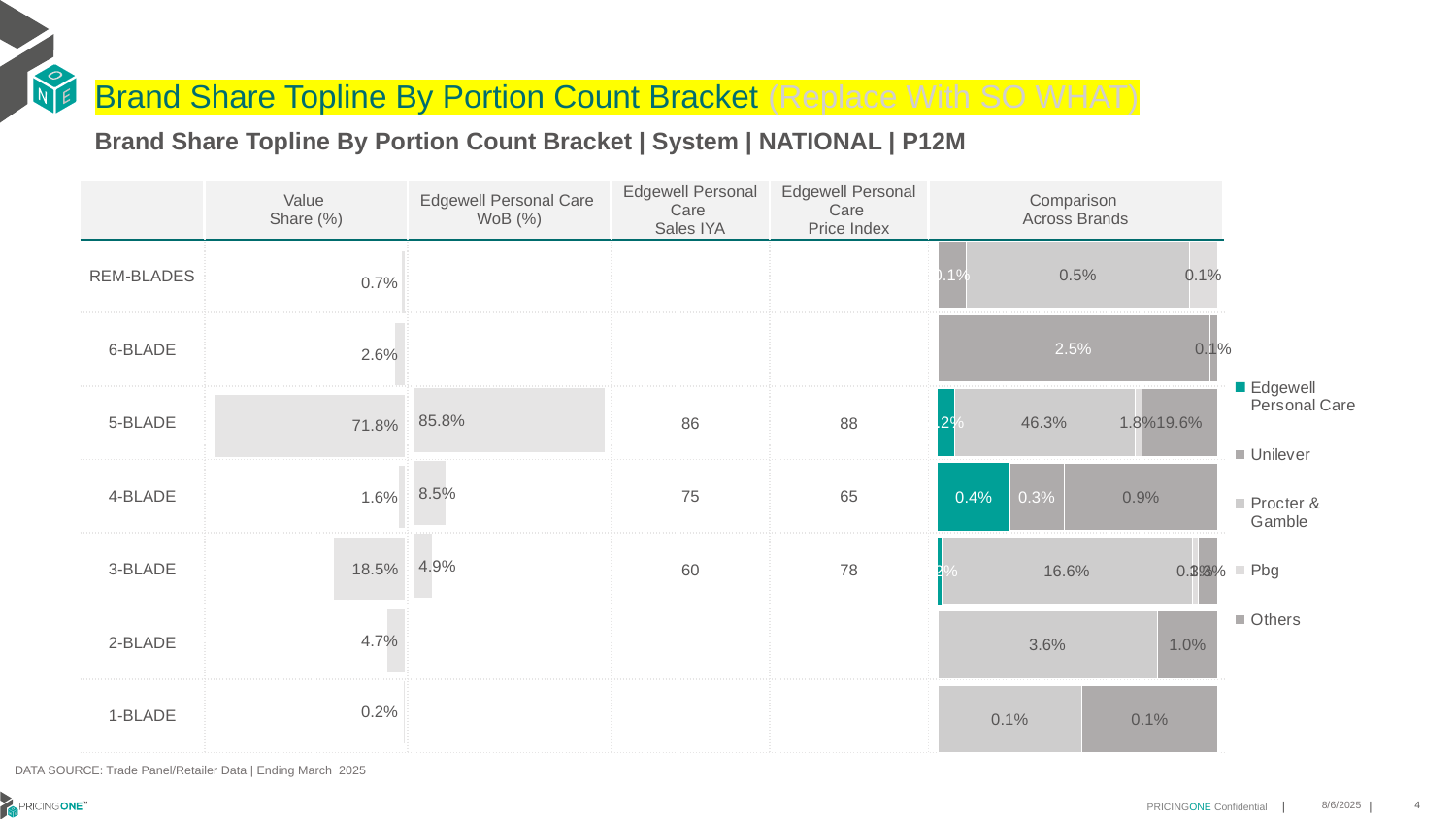

# Brand Share Topline By Portion Count Bracket (Replace With SO WHAT)
Brand Share Topline By Portion Count Bracket | System | NATIONAL | P12M
|  | Value Share (%) | Edgewell Personal Care WoB (%) | Edgewell Personal Care Sales IYA | Edgewell Personal Care Price Index | Comparison Across Brands |
| --- | --- | --- | --- | --- | --- |
| REM-BLADES |  |  |  |  |  |
| 6-BLADE |  |  |  |  |  |
| 5-BLADE |  |  | 86 | 88 |  |
| 4-BLADE |  |  | 75 | 65 |  |
| 3-BLADE |  |  | 60 | 78 |  |
| 2-BLADE |  |  |  |  |  |
| 1-BLADE |  |  |  |  |  |

### Chart

| Category | Edgewell Personal Care | Unilever | Procter & Gamble | Pbg | Others |
|---|---|---|---|---|---|
| REM-BLADES | None | 0.0006816992591868343 | 0.005315156182205038 | 0.0006740524672261523 | None |
| 6-BLADE | None | 0.02486997522011554 | None | None | 0.0007787271152689683 |
| 5-BLADE | 0.04155633612632032 | None | 0.46263723620139835 | 0.017538933391765234 | 0.1957230981545663 |
| 4-BLADE | 0.004137619526531544 | 0.0031254873703648023 | None | None | 0.00881673449716127 |
| 3-BLADE | 0.002373095714200061 | None | 0.1659547303133154 | 0.0034524290794259844 | 0.013305895762818688 |
| 2-BLADE | None | None | 0.03643318881105986 | None | 0.009998344513434485 |
| 1-BLADE | None | None | 0.0006173821151076279 | None | 0.0005825182882686413 |

### Chart

| Category | Value Share |
|---|---|
|  | 0.0067851348090472545 |

### Chart

| Category | Brand WoB % |
|---|---|
|  | None |
DATA SOURCE: Trade Panel/Retailer Data | Ending March  2025

8/6/2025
4